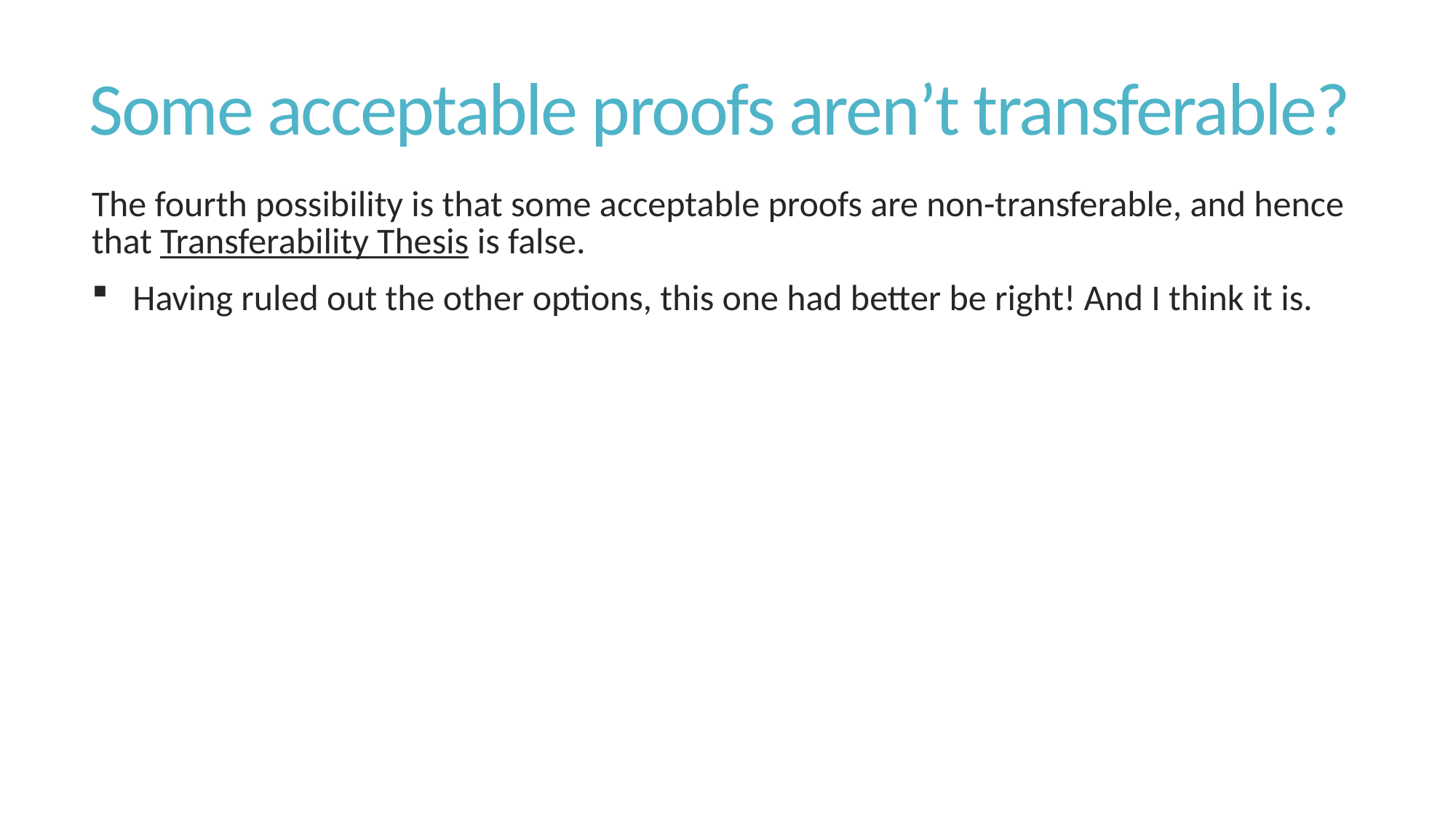

# Some acceptable proofs aren’t transferable?
The fourth possibility is that some acceptable proofs are non-transferable, and hence that Transferability Thesis is false.
Having ruled out the other options, this one had better be right! And I think it is.